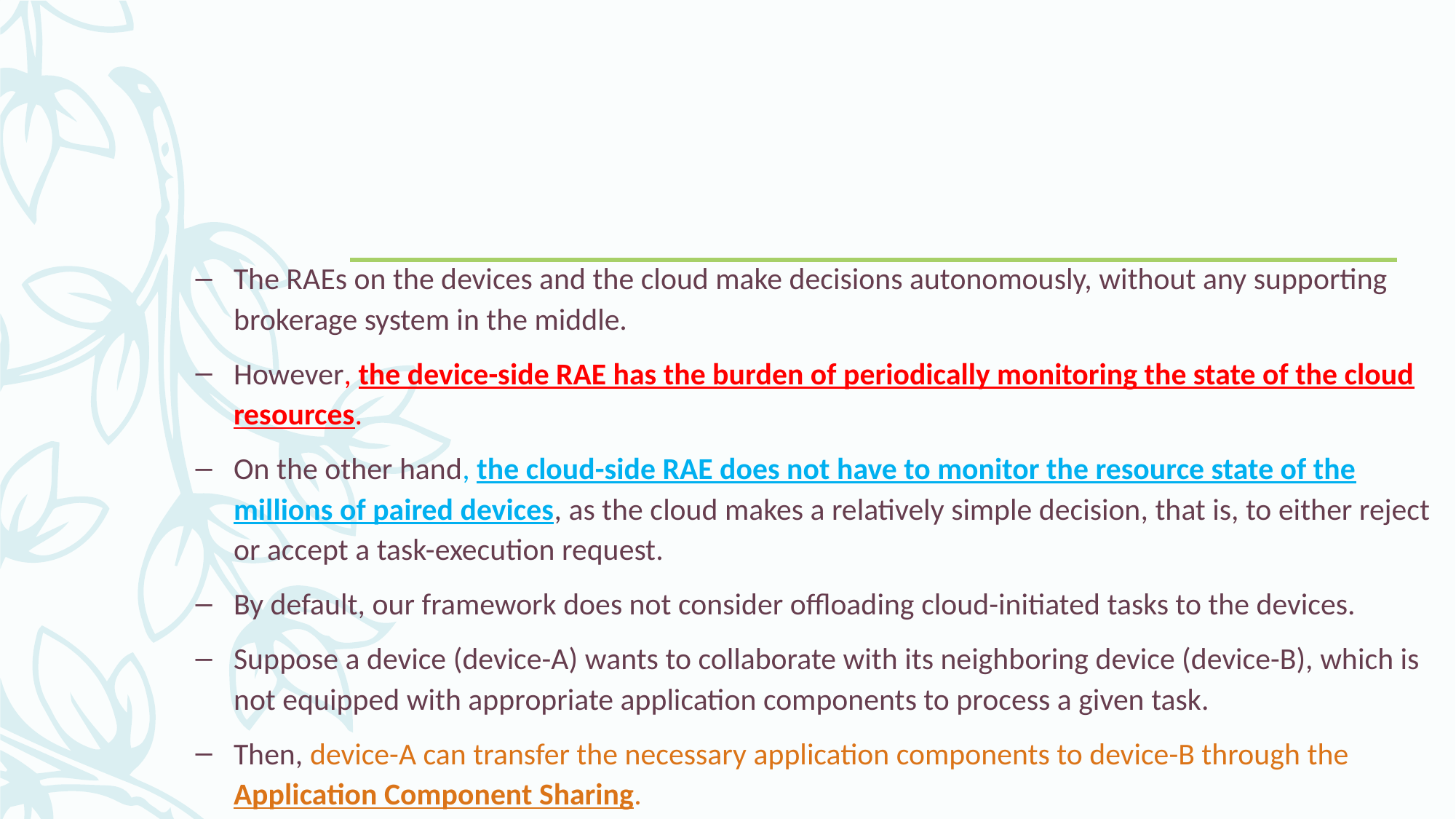

The RAEs on the devices and the cloud make decisions autonomously, without any supporting brokerage system in the middle.
However, the device-side RAE has the burden of periodically monitoring the state of the cloud resources.
On the other hand, the cloud-side RAE does not have to monitor the resource state of the millions of paired devices, as the cloud makes a relatively simple decision, that is, to either reject or accept a task-execution request.
By default, our framework does not consider offloading cloud-initiated tasks to the devices.
Suppose a device (device-A) wants to collaborate with its neighboring device (device-B), which is not equipped with appropriate application components to process a given task.
Then, device-A can transfer the necessary application components to device-B through the Application Component Sharing.